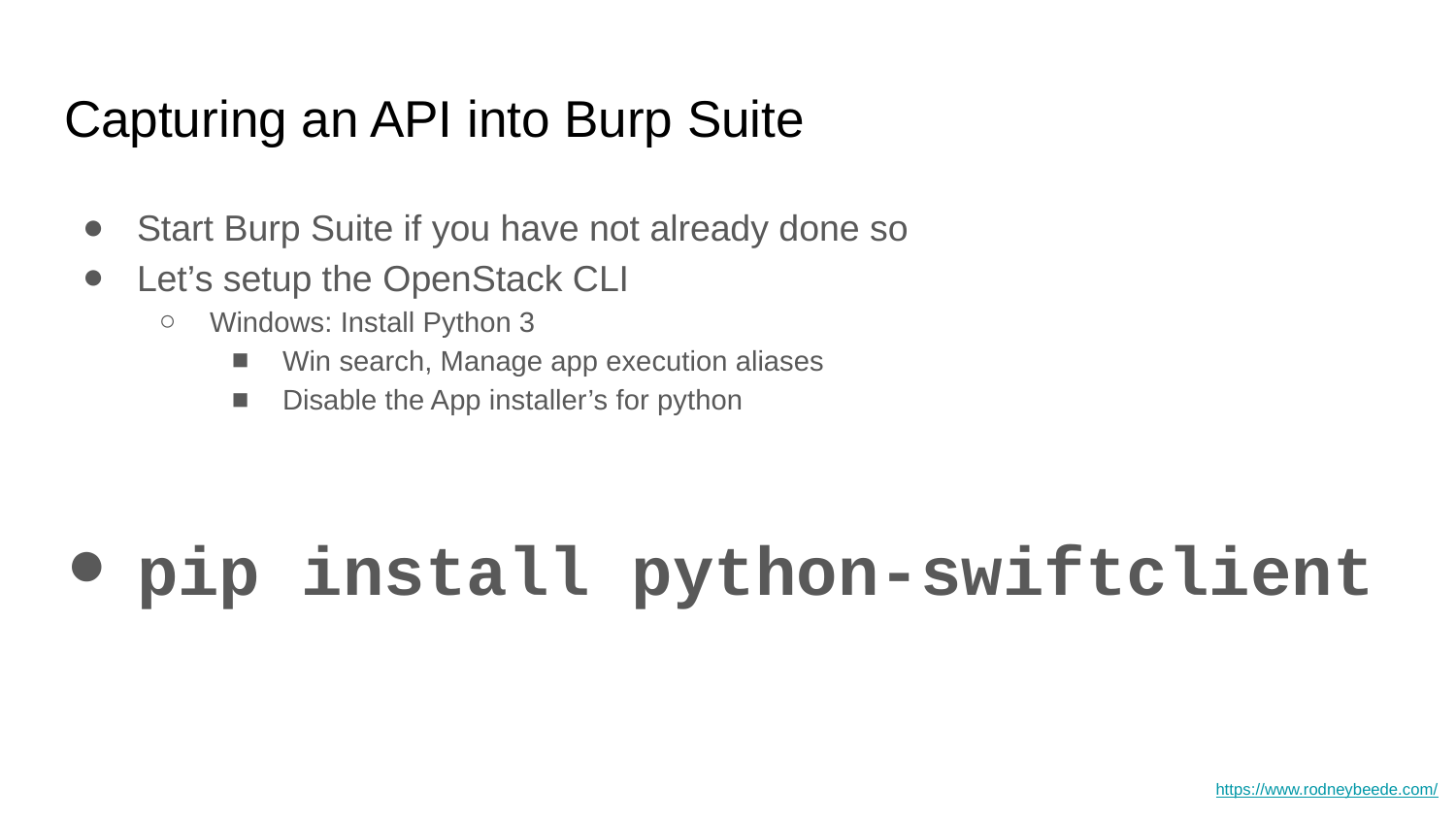

# Capturing an API into Burp Suite
Start Burp Suite if you have not already done so
Let’s setup the OpenStack CLI
Windows: Install Python 3
Win search, Manage app execution aliases
Disable the App installer’s for python

pip install python-swiftclient